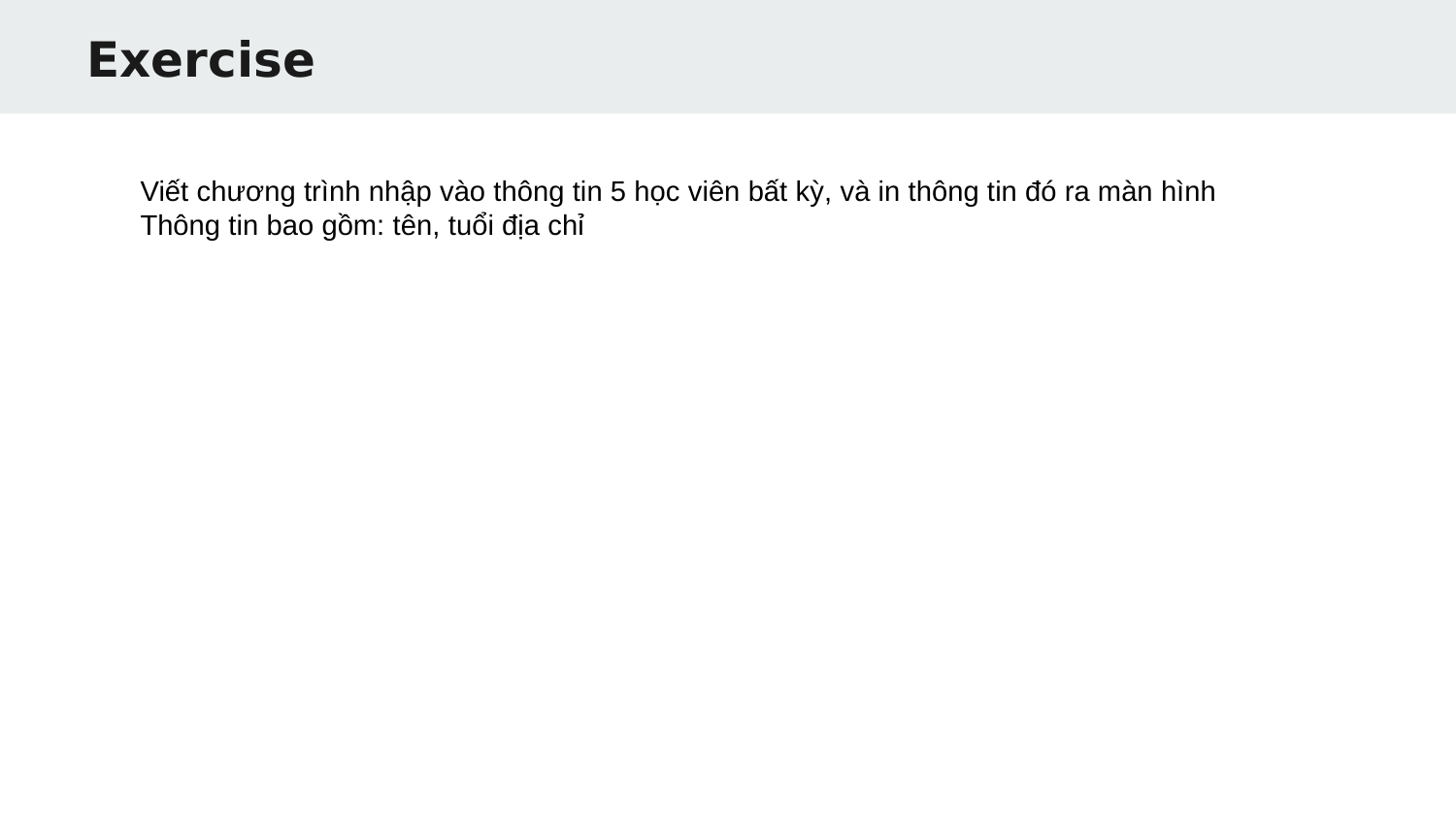

Exercise
Viết chương trình nhập vào thông tin 5 học viên bất kỳ, và in thông tin đó ra màn hình
Thông tin bao gồm: tên, tuổi địa chỉ